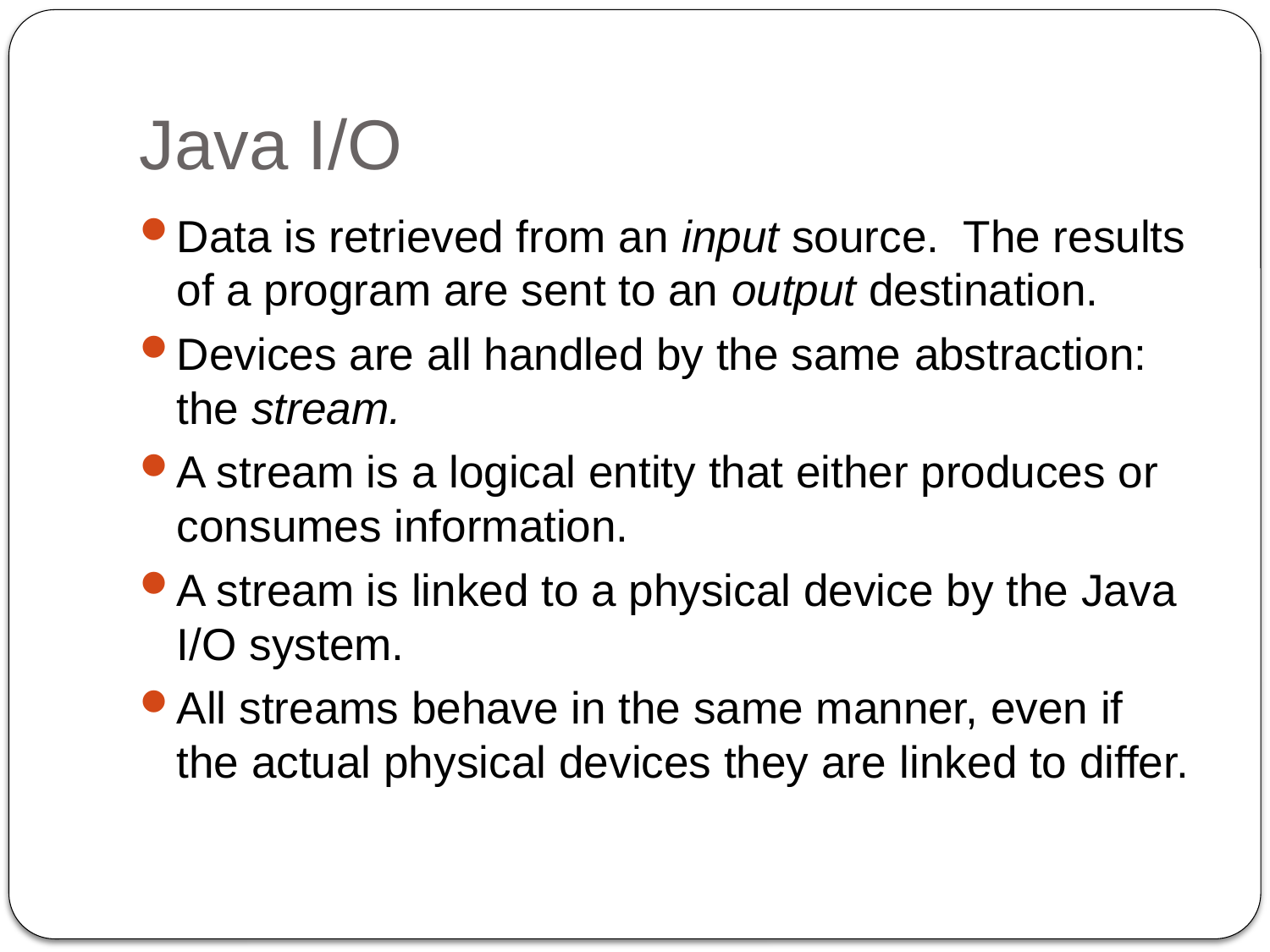

# Java I/O
Data is retrieved from an input source.  The results of a program are sent to an output destination.
Devices are all handled by the same abstraction: the stream.
A stream is a logical entity that either produces or consumes information.
A stream is linked to a physical device by the Java I/O system.
All streams behave in the same manner, even if the actual physical devices they are linked to differ.